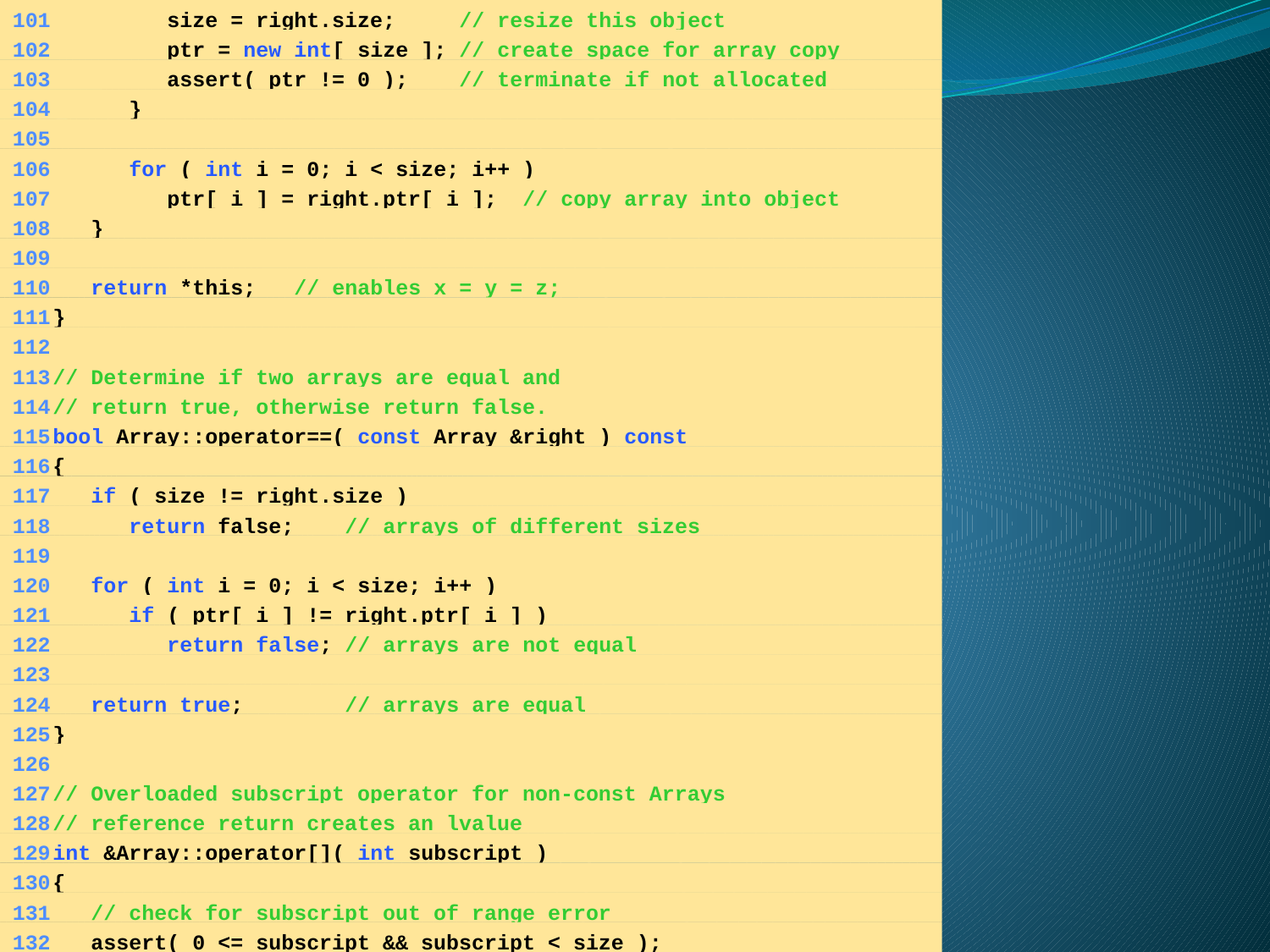

101	         size = right.size;     // resize this object

	102	         ptr = new int[ size ]; // create space for array copy

	103	         assert( ptr != 0 );    // terminate if not allocated

	104	      }

	105

	106	      for ( int i = 0; i < size; i++ )

	107	         ptr[ i ] = right.ptr[ i ];  // copy array into object

	108	   }

	109

	110	   return *this;   // enables x = y = z;

	111	}

	112

	113	// Determine if two arrays are equal and

	114	// return true, otherwise return false.

	115	bool Array::operator==( const Array &right ) const

	116	{

	117	   if ( size != right.size )

	118	      return false;    // arrays of different sizes

	119

	120	   for ( int i = 0; i < size; i++ )

	121	      if ( ptr[ i ] != right.ptr[ i ] )

	122	         return false; // arrays are not equal

	123

	124	   return true;        // arrays are equal

	125	}

	126

	127	// Overloaded subscript operator for non-const Arrays

	128	// reference return creates an lvalue

	129	int &Array::operator[]( int subscript )

	130	{

	131	   // check for subscript out of range error

	132	   assert( 0 <= subscript && subscript < size );